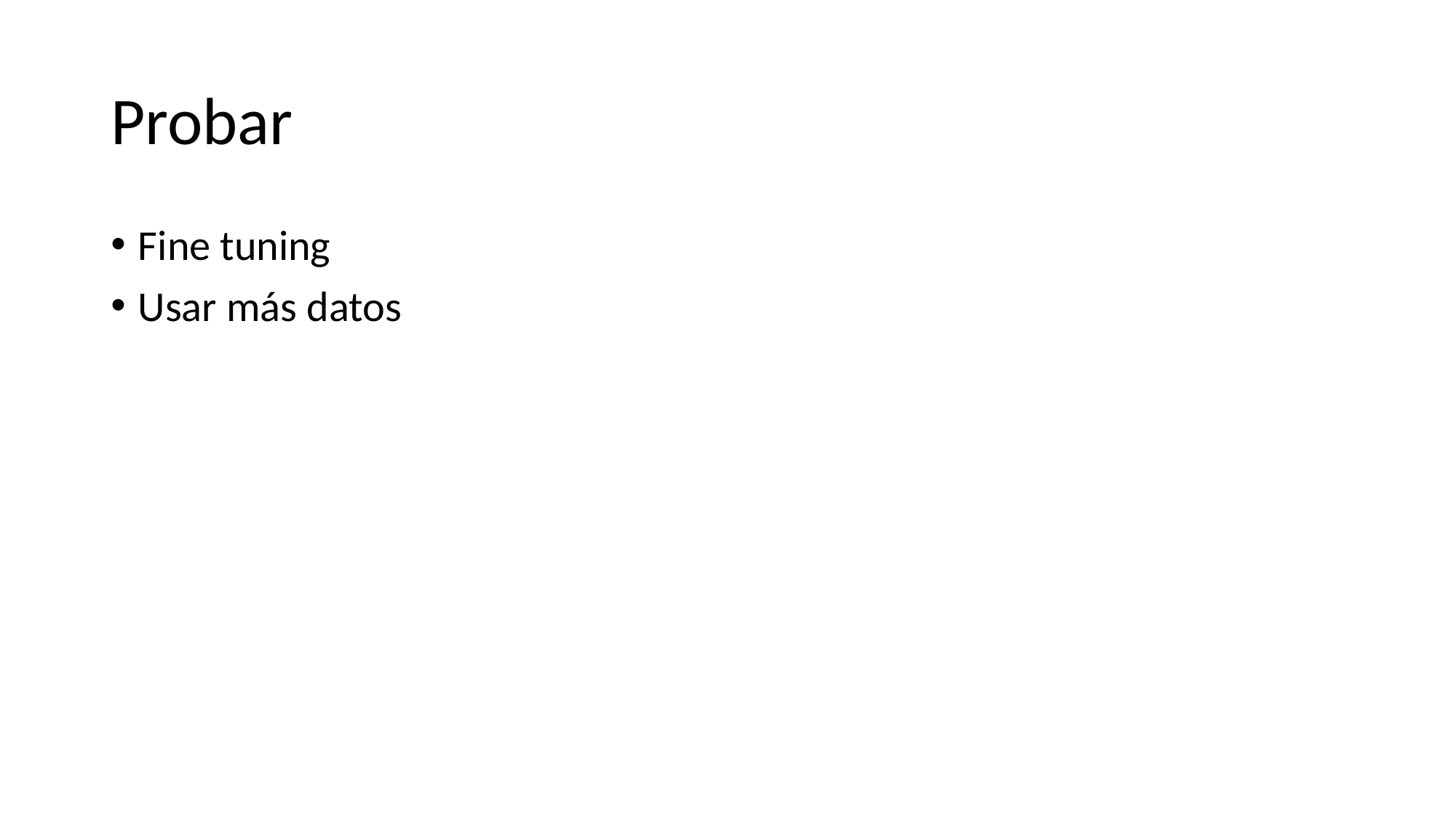

# Probar
Fine tuning
Usar más datos